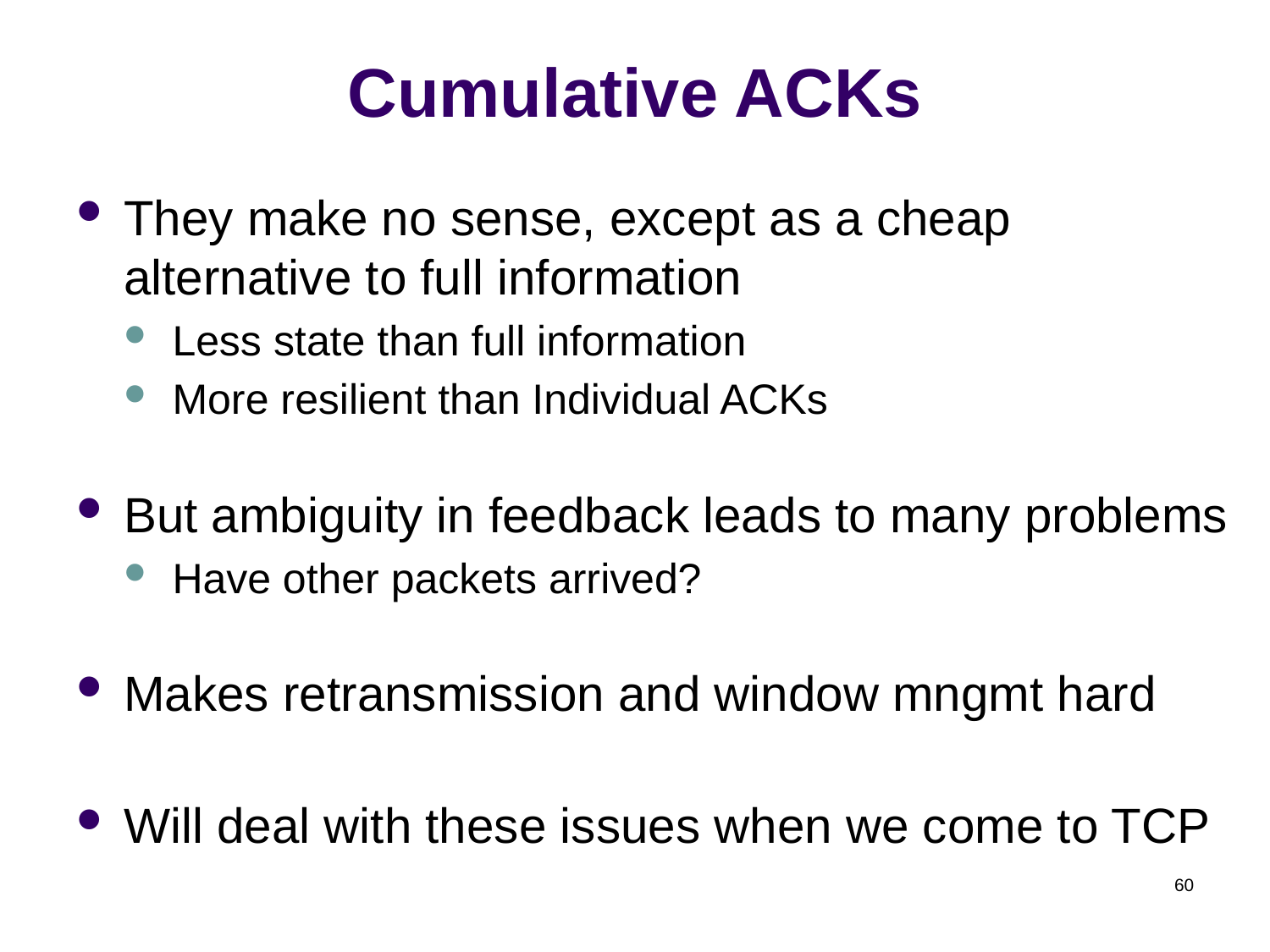

# Cumulative ACKs
They make no sense, except as a cheap alternative to full information
Less state than full information
More resilient than Individual ACKs

But ambiguity in feedback leads to many problems
Have other packets arrived?

Makes retransmission and window mngmt hard

Will deal with these issues when we come to TCP
60